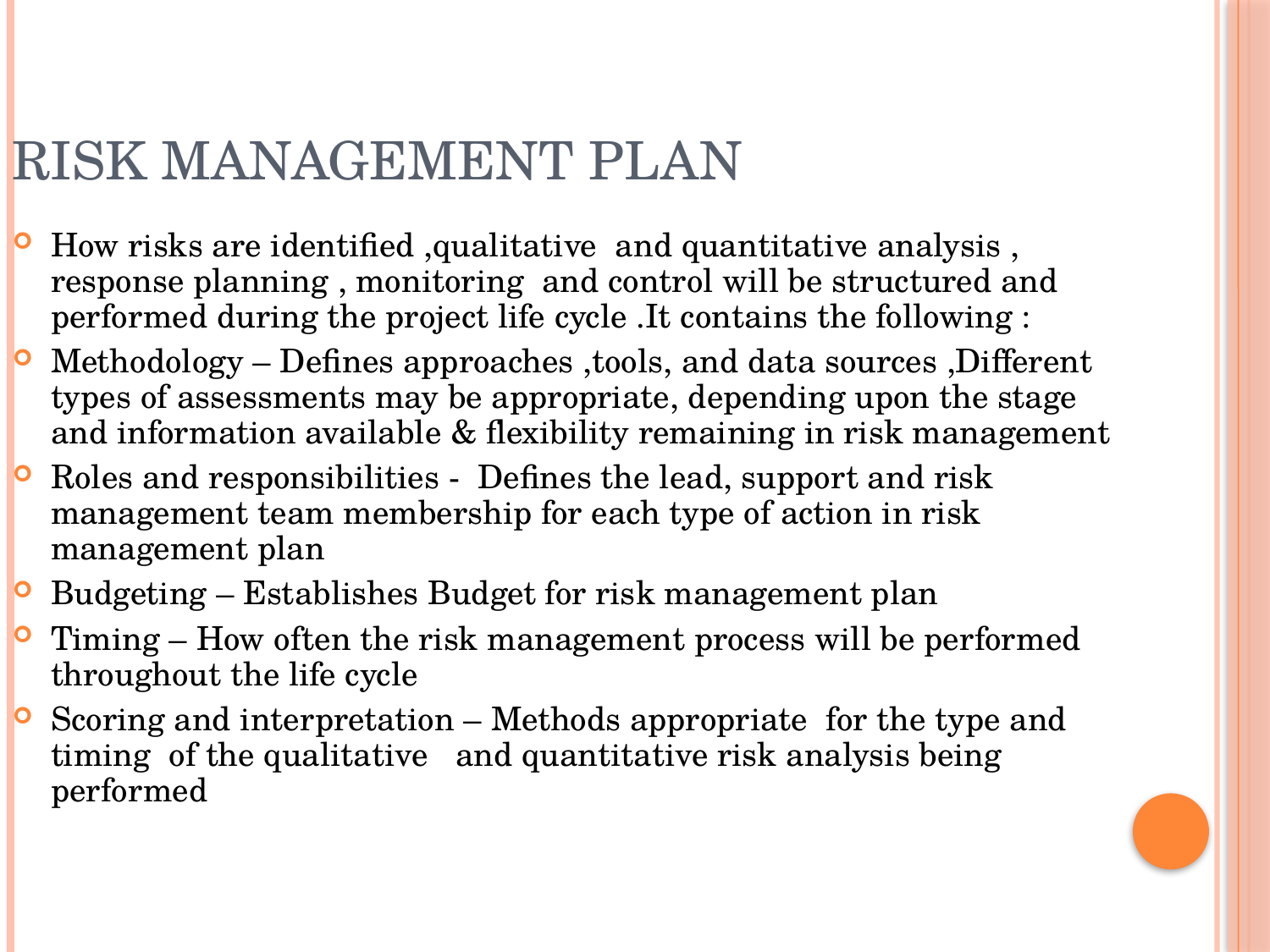

Risk management plan
How risks are identified ,qualitative  and quantitative analysis , response planning , monitoring  and control will be structured and performed during the project life cycle .It contains the following :
Methodology – Defines approaches ,tools, and data sources ,Different  types of assessments may be appropriate, depending upon the stage and information available & flexibility remaining in risk management
Roles and responsibilities -  Defines the lead, support and risk management team membership for each type of action in risk management plan
Budgeting – Establishes Budget for risk management plan
Timing – How often the risk management process will be performed throughout the life cycle
Scoring and interpretation – Methods appropriate  for the type and timing  of the qualitative   and quantitative risk analysis being performed